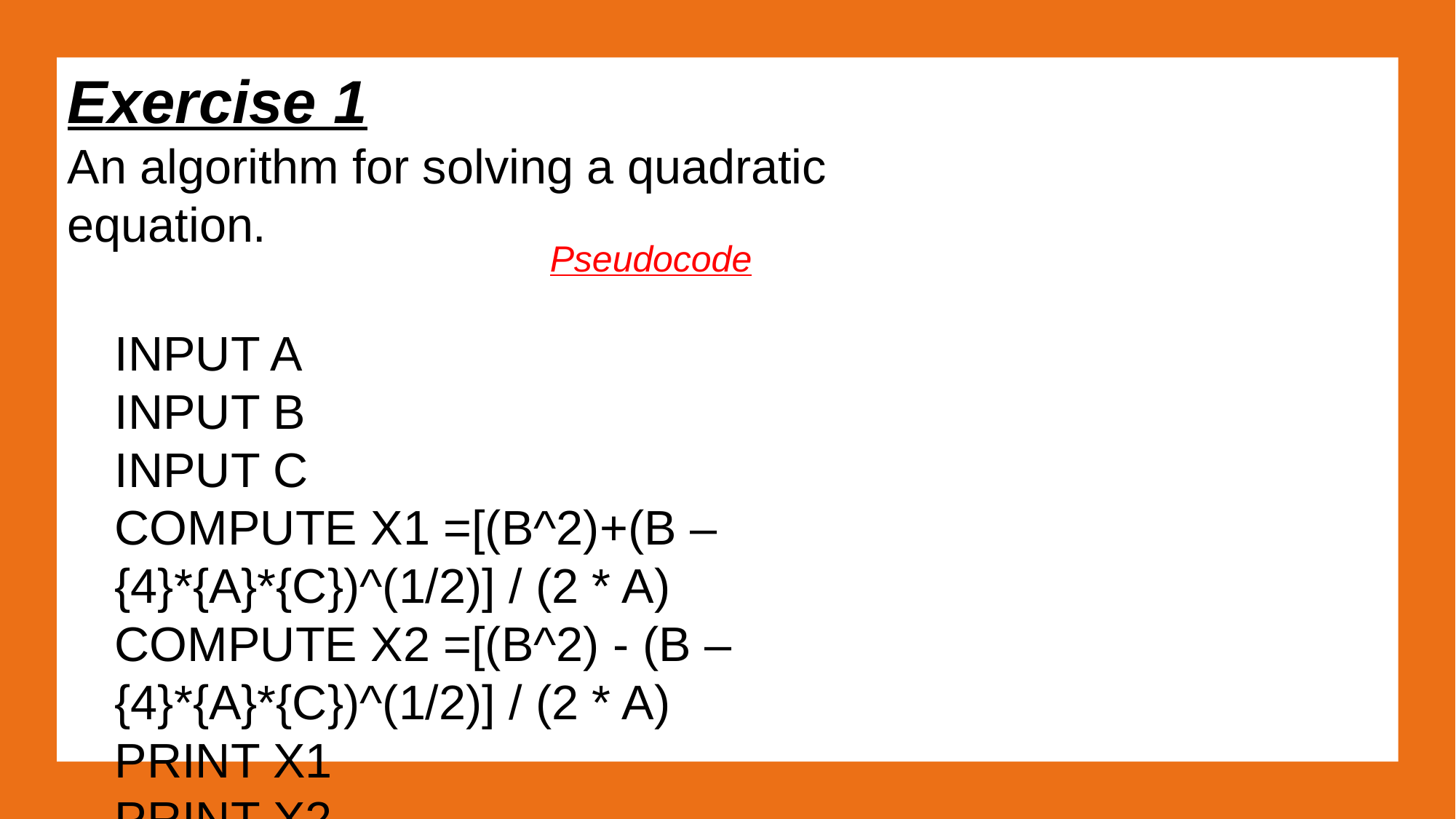

Exercise 1
An algorithm for solving a quadratic equation.
Pseudocode
INPUT A
INPUT B
INPUT C
COMPUTE X1 =[(B^2)+(B – {4}*{A}*{C})^(1/2)] / (2 * A)
COMPUTE X2 =[(B^2) - (B – {4}*{A}*{C})^(1/2)] / (2 * A)
PRINT X1
PRINT X2